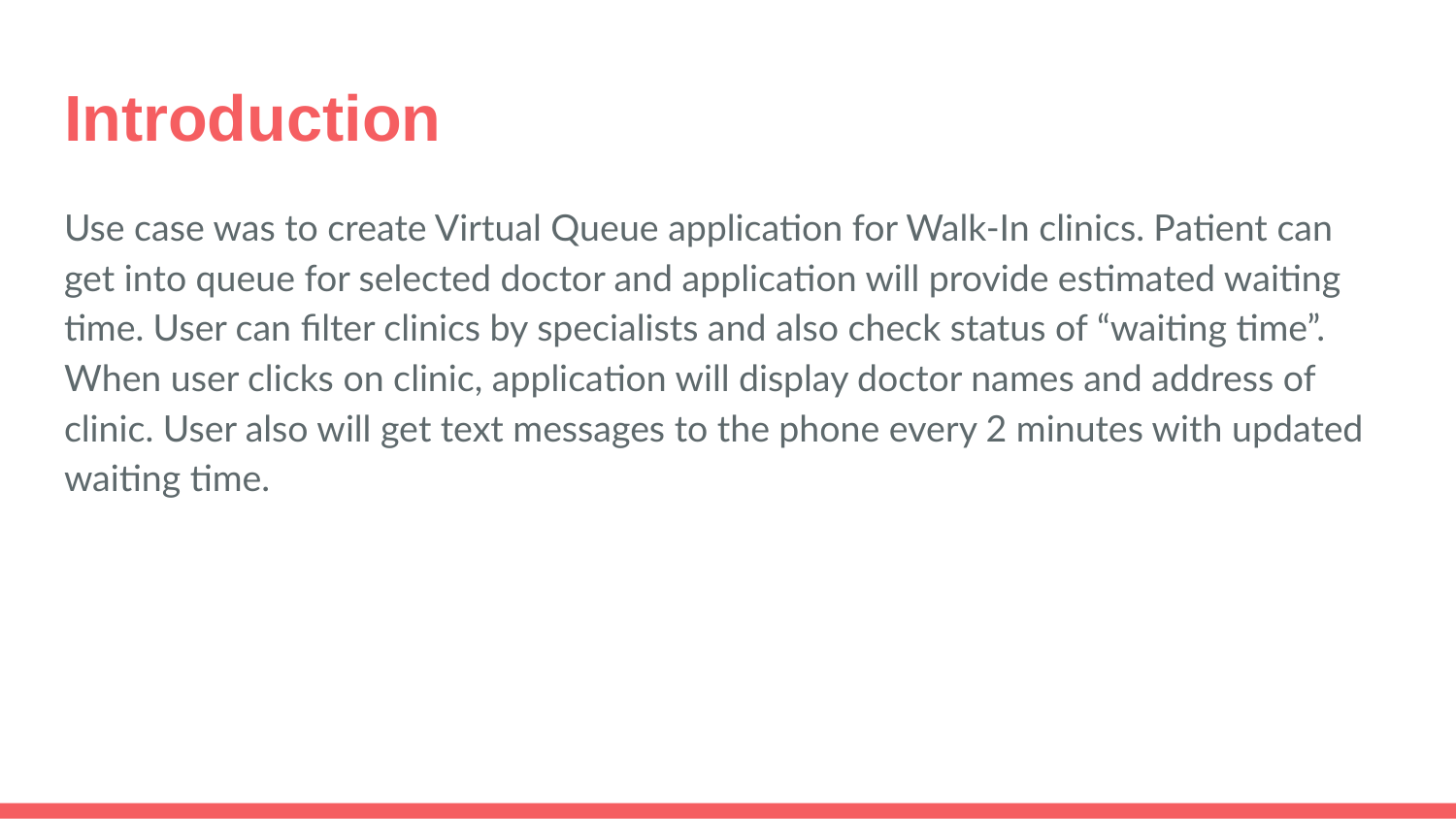

# Introduction
Use case was to create Virtual Queue application for Walk-In clinics. Patient can get into queue for selected doctor and application will provide estimated waiting time. User can filter clinics by specialists and also check status of “waiting time”.  When user clicks on clinic, application will display doctor names and address of clinic. User also will get text messages to the phone every 2 minutes with updated waiting time.